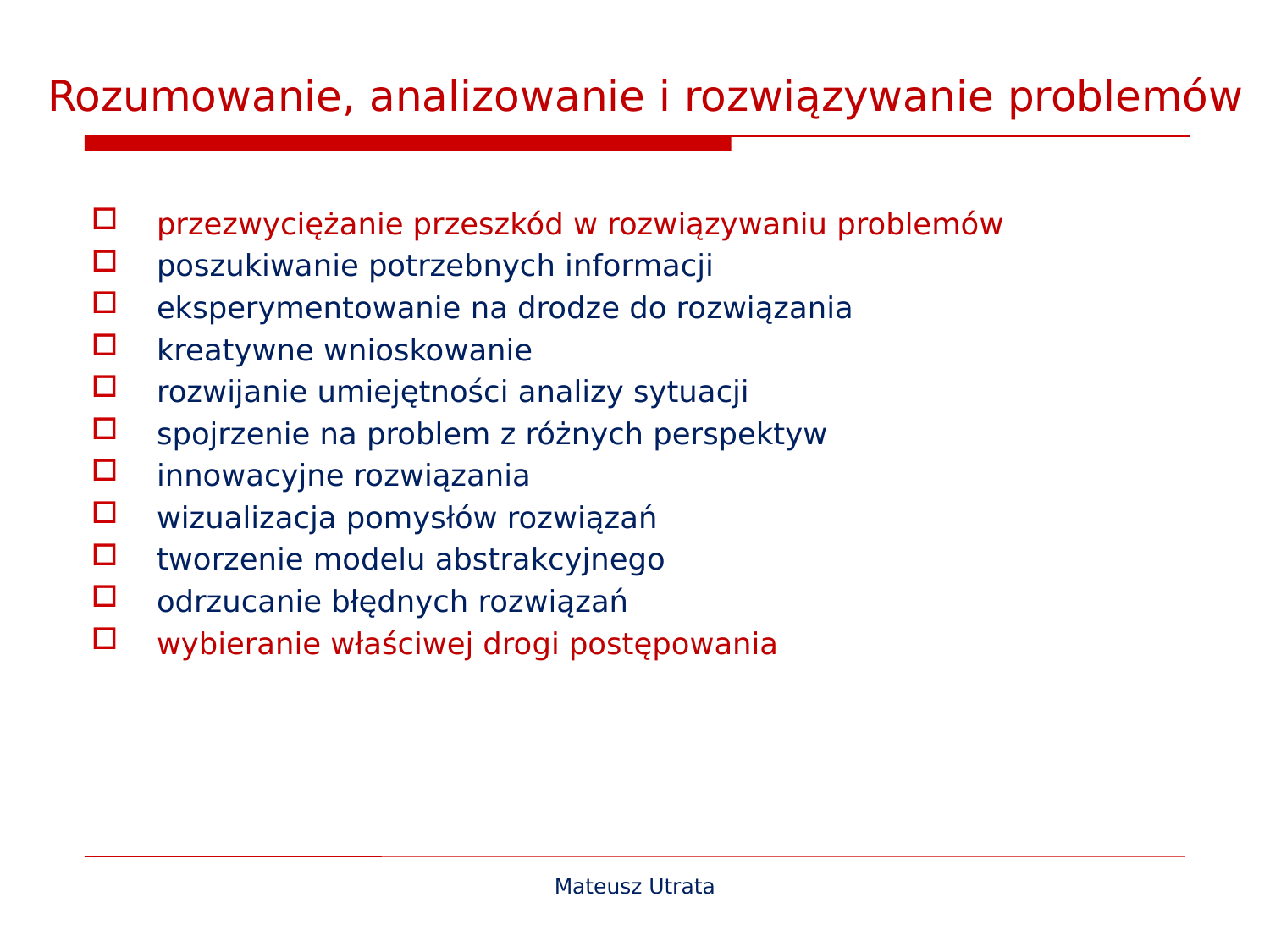

# Rozumowanie, analizowanie i rozwiązywanie problemów

przezwyciężanie przeszkód w rozwiązywaniu problemów
poszukiwanie potrzebnych informacji
eksperymentowanie na drodze do rozwiązania
kreatywne wnioskowanie
rozwijanie umiejętności analizy sytuacji
spojrzenie na problem z różnych perspektyw
innowacyjne rozwiązania
wizualizacja pomysłów rozwiązań
tworzenie modelu abstrakcyjnego
odrzucanie błędnych rozwiązań
wybieranie właściwej drogi postępowania

Mateusz Utrata